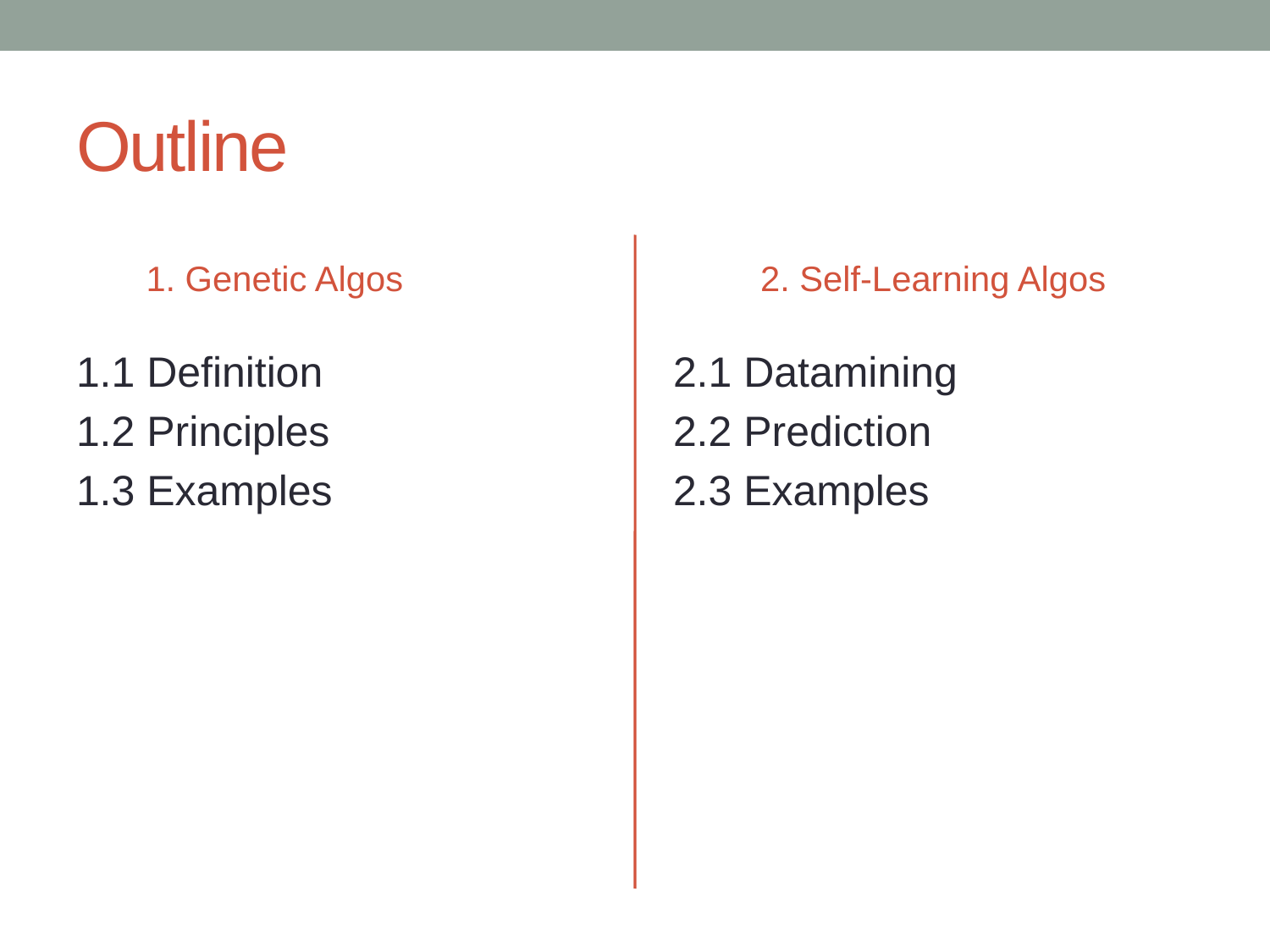

# Outline
1. Genetic Algos
2. Self-Learning Algos
1.1 Definition
1.2 Principles
1.3 Examples

2.1 Datamining
2.2 Prediction
2.3 Examples